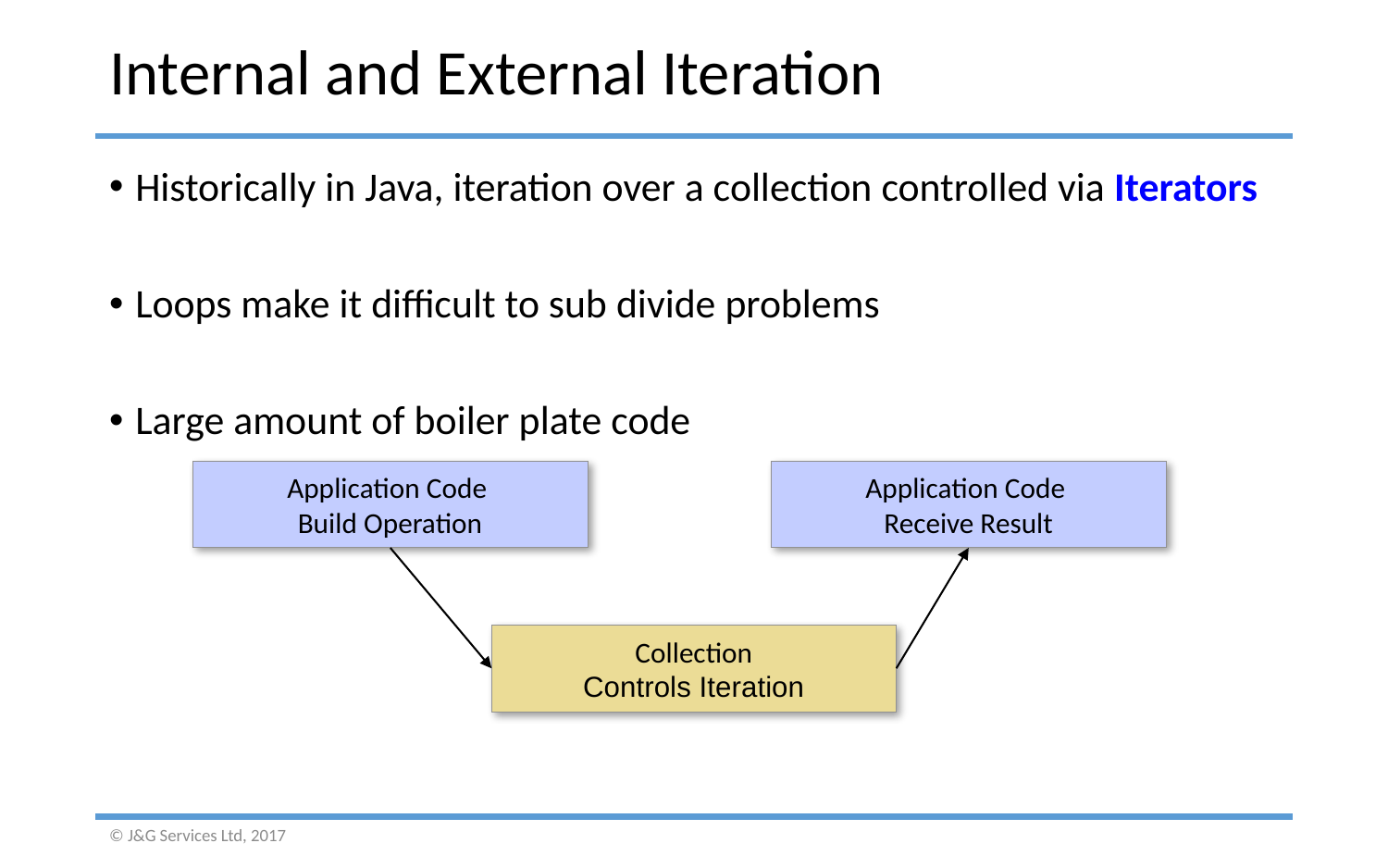

# Internal and External Iteration
Historically in Java, iteration over a collection controlled via Iterators

Loops make it difficult to sub divide problems

Large amount of boiler plate code
Application Code
Build Operation
Application Code
Receive Result
Collection
Controls Iteration